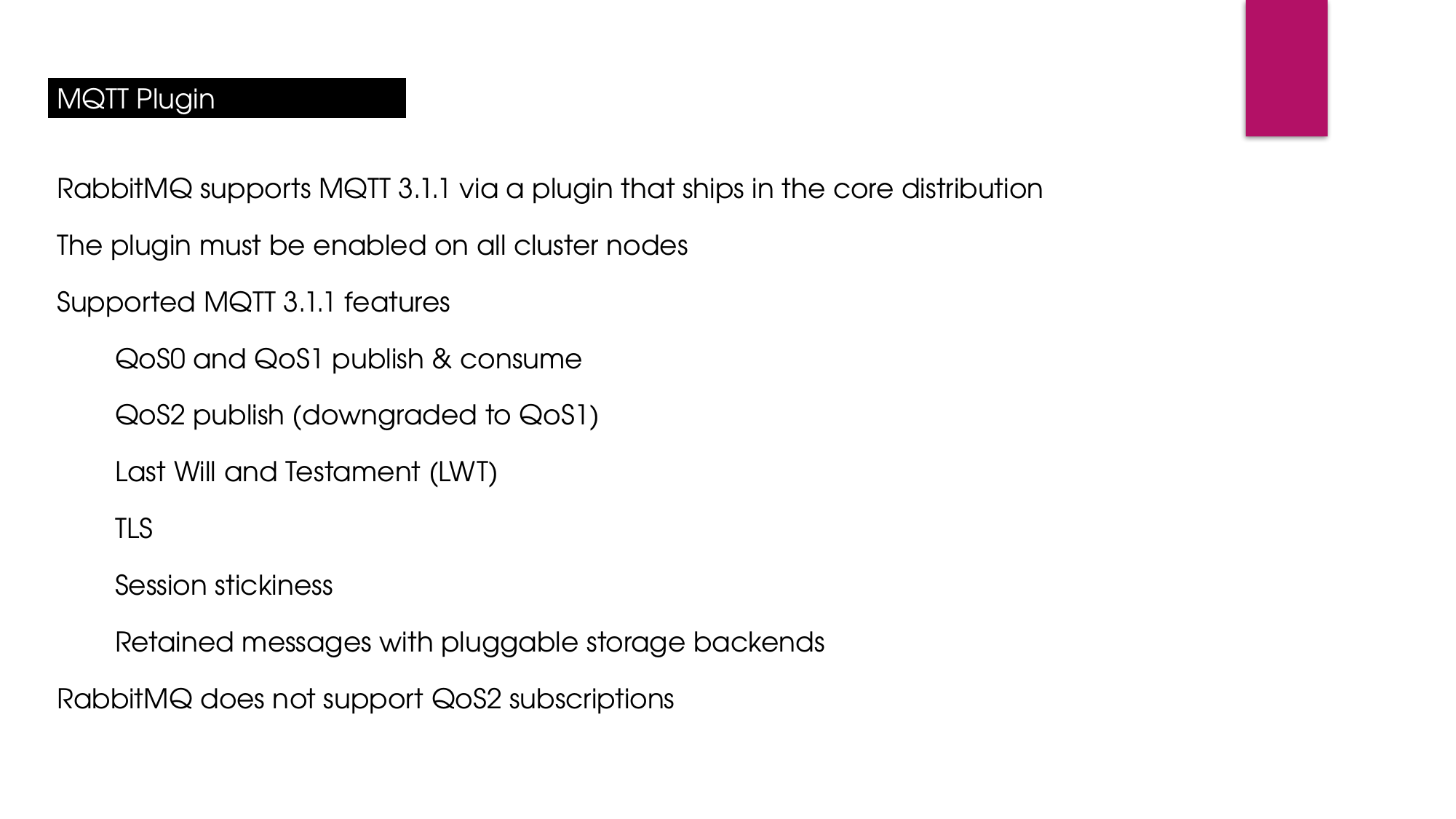

MQTT Plugin
RabbitMQ supports MQTT 3.1.1 via a plugin that ships in the core distribution
The plugin must be enabled on all cluster nodes
Supported MQTT 3.1.1 features
QoS0 and QoS1 publish & consume
QoS2 publish (downgraded to QoS1)
Last Will and Testament (LWT)
TLS
Session stickiness
Retained messages with pluggable storage backends
RabbitMQ does not support QoS2 subscriptions